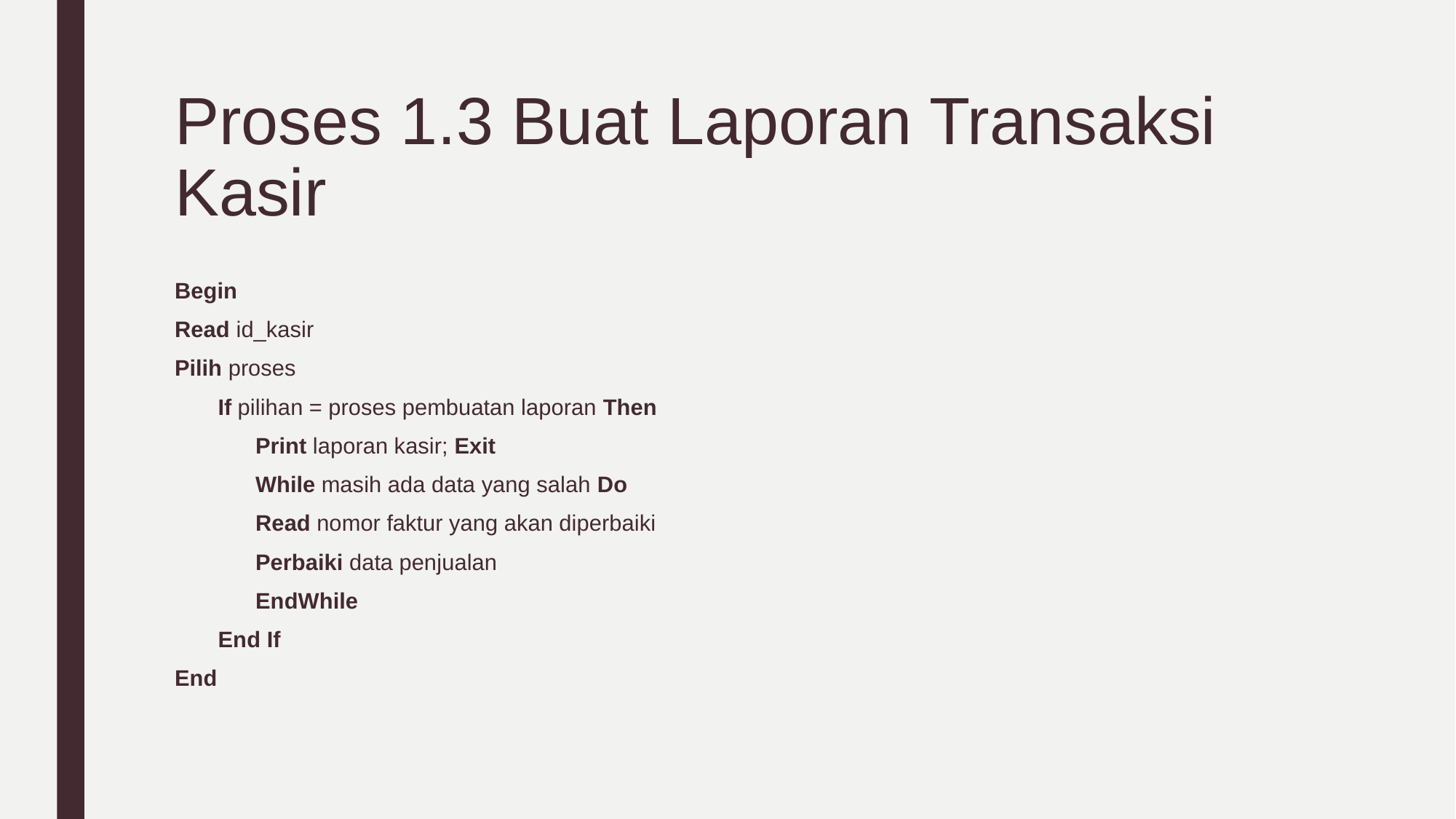

# Proses 1.3 Buat Laporan Transaksi Kasir
Begin
Read id_kasir
Pilih proses
       If pilihan = proses pembuatan laporan Then
	Print laporan kasir; Exit
	While masih ada data yang salah Do
		Read nomor faktur yang akan diperbaiki
		Perbaiki data penjualan
	EndWhile
       End If
End